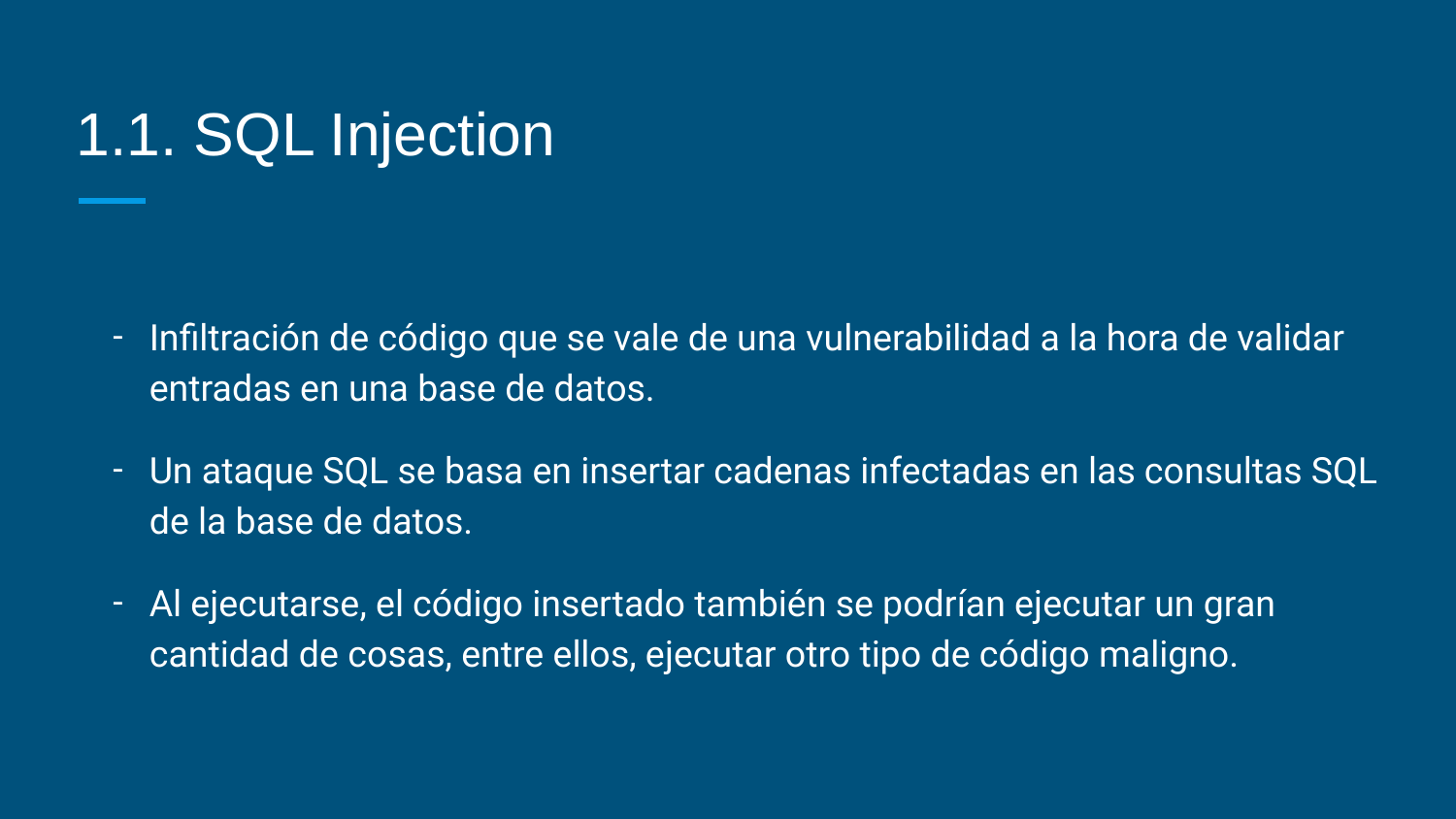

# 1.1. SQL Injection

Infiltración de código que se vale de una vulnerabilidad a la hora de validar entradas en una base de datos.
Un ataque SQL se basa en insertar cadenas infectadas en las consultas SQL de la base de datos.
Al ejecutarse, el código insertado también se podrían ejecutar un gran cantidad de cosas, entre ellos, ejecutar otro tipo de código maligno.